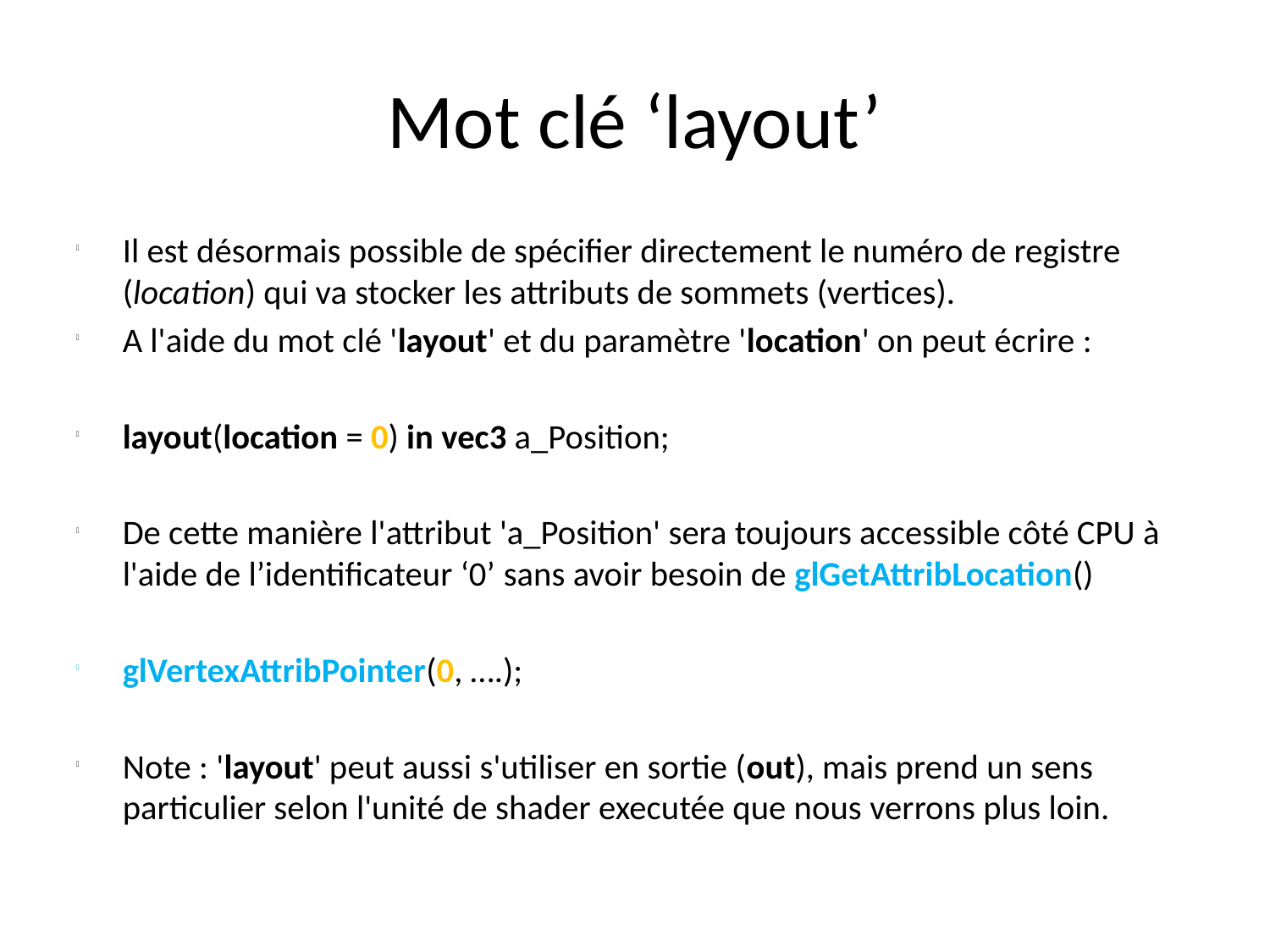

# Mot clé ‘layout’
Il est désormais possible de spécifier directement le numéro de registre (location) qui va stocker les attributs de sommets (vertices).
A l'aide du mot clé 'layout' et du paramètre 'location' on peut écrire :

layout(location = 0) in vec3 a_Position;

De cette manière l'attribut 'a_Position' sera toujours accessible côté CPU à l'aide de l’identificateur ‘0’ sans avoir besoin de glGetAttribLocation()

glVertexAttribPointer(0, ….);

Note : 'layout' peut aussi s'utiliser en sortie (out), mais prend un sens particulier selon l'unité de shader executée que nous verrons plus loin.